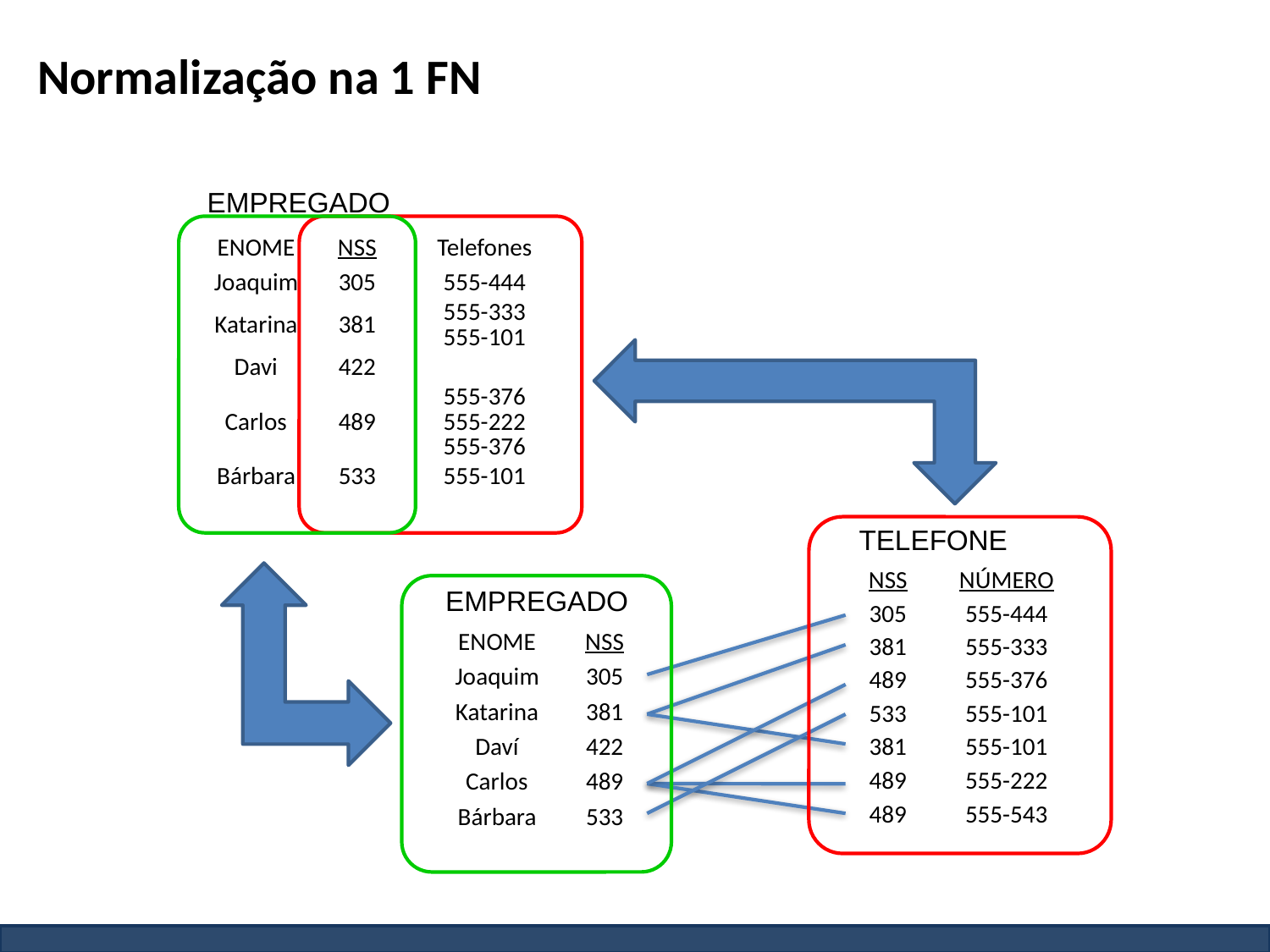

# Normalização na 1 FN
EMPREGADO

| ENOME | NSS | Telefones |
| --- | --- | --- |
| Joaquim | 305 | 555-444 |
| Katarina | 381 | 555-333 555-101 |
| Davi | 422 |  |
| Carlos | 489 | 555-376 555-222 555-376 |
| Bárbara | 533 | 555-101 |

TELEFONE
| NSS | NÚMERO |
| --- | --- |
| 305 | 555-444 |
| 381 | 555-333 |
| 489 | 555-376 |
| 533 | 555-101 |
| 381 | 555-101 |
| 489 | 555-222 |
| 489 | 555-543 |
EMPREGADO
| ENOME | NSS |
| --- | --- |
| Joaquim | 305 |
| Katarina | 381 |
| Daví | 422 |
| Carlos | 489 |
| Bárbara | 533 |